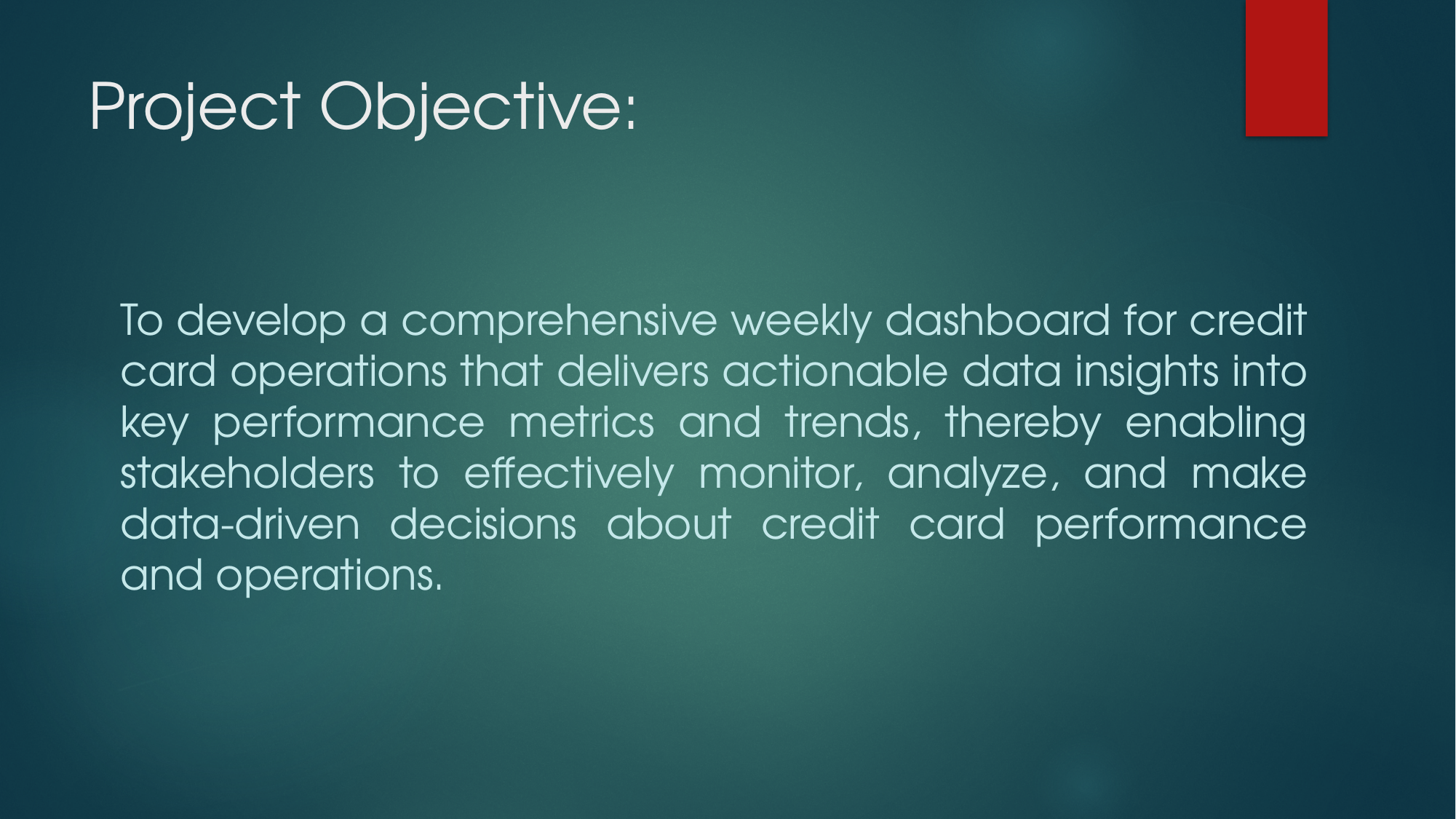

# Project Objective:
To develop a comprehensive weekly dashboard for credit card operations that delivers actionable data insights into key performance metrics and trends, thereby enabling stakeholders to effectively monitor, analyze, and make data-driven decisions about credit card performance and operations.